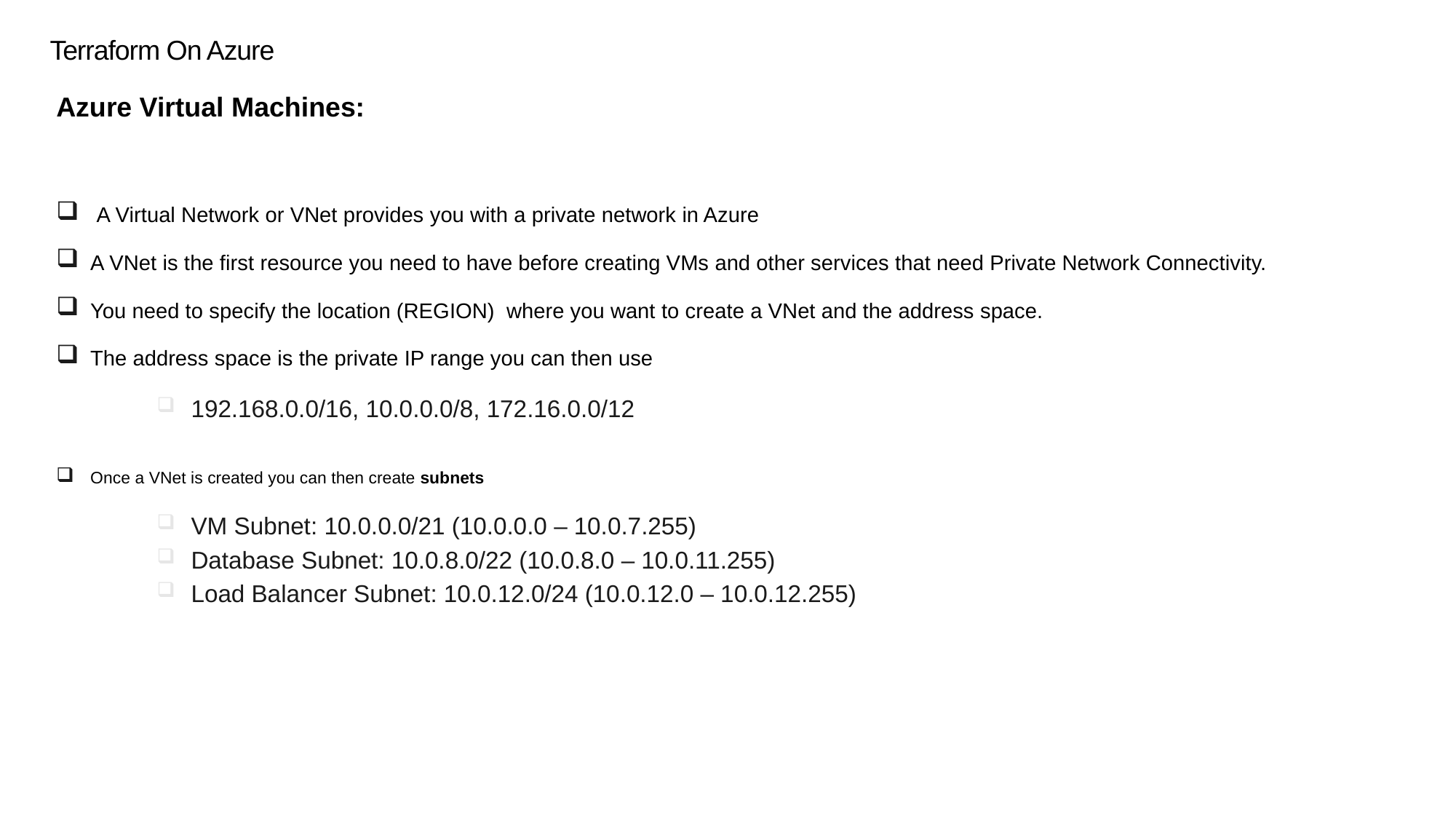

Terraform On Azure

Azure Virtual Machines:

 A Virtual Network or VNet provides you with a private network in Azure
A VNet is the first resource you need to have before creating VMs and other services that need Private Network Connectivity.
You need to specify the location (REGION)  where you want to create a VNet and the address space.
The address space is the private IP range you can then use
192.168.0.0/16, 10.0.0.0/8, 172.16.0.0/12

Once a VNet is created you can then create subnets
VM Subnet: 10.0.0.0/21 (10.0.0.0 – 10.0.7.255)
Database Subnet: 10.0.8.0/22 (10.0.8.0 – 10.0.11.255)
Load Balancer Subnet: 10.0.12.0/24 (10.0.12.0 – 10.0.12.255)